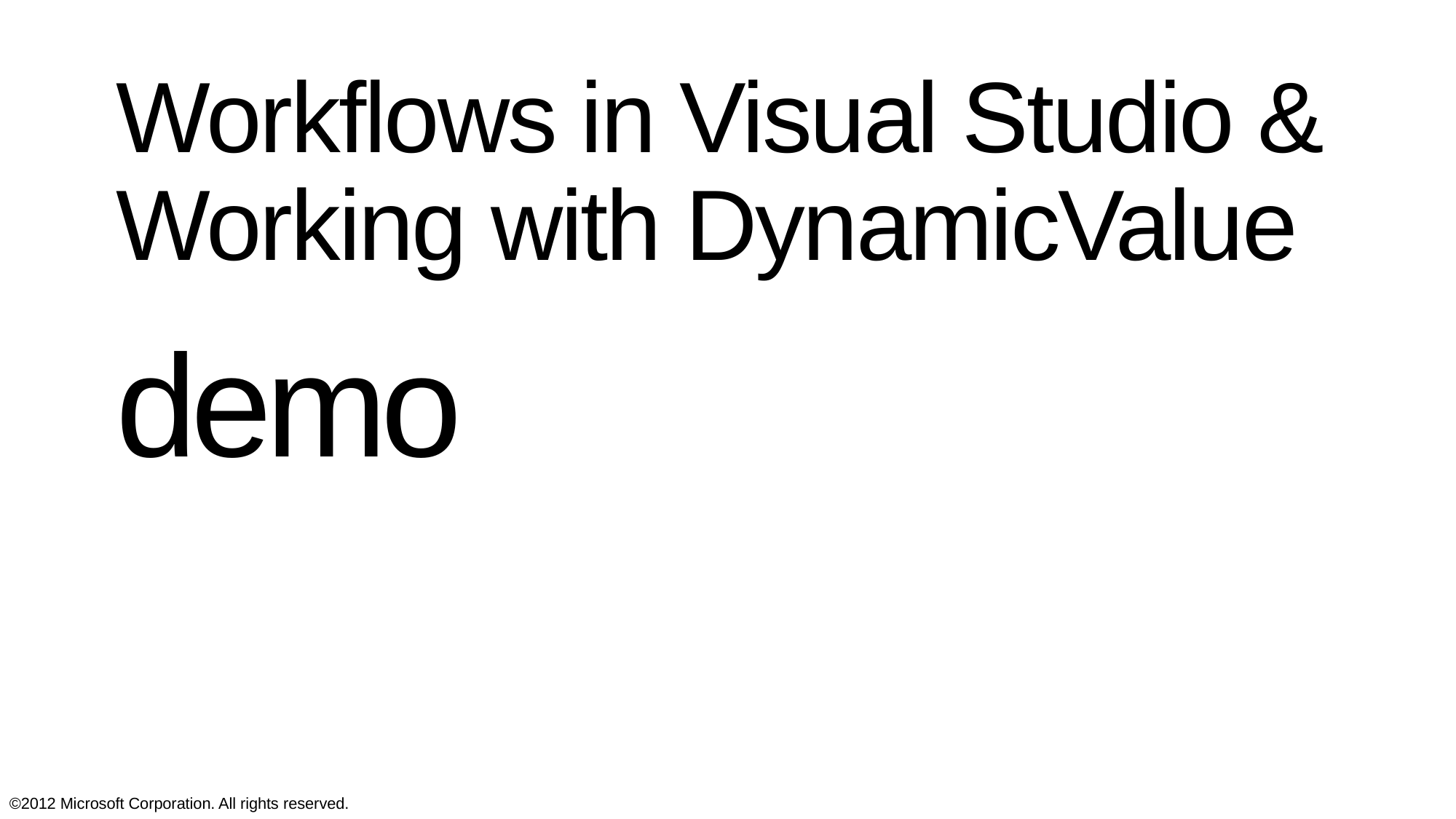

Workflows in Visual Studio &
Working with DynamicValue
demo